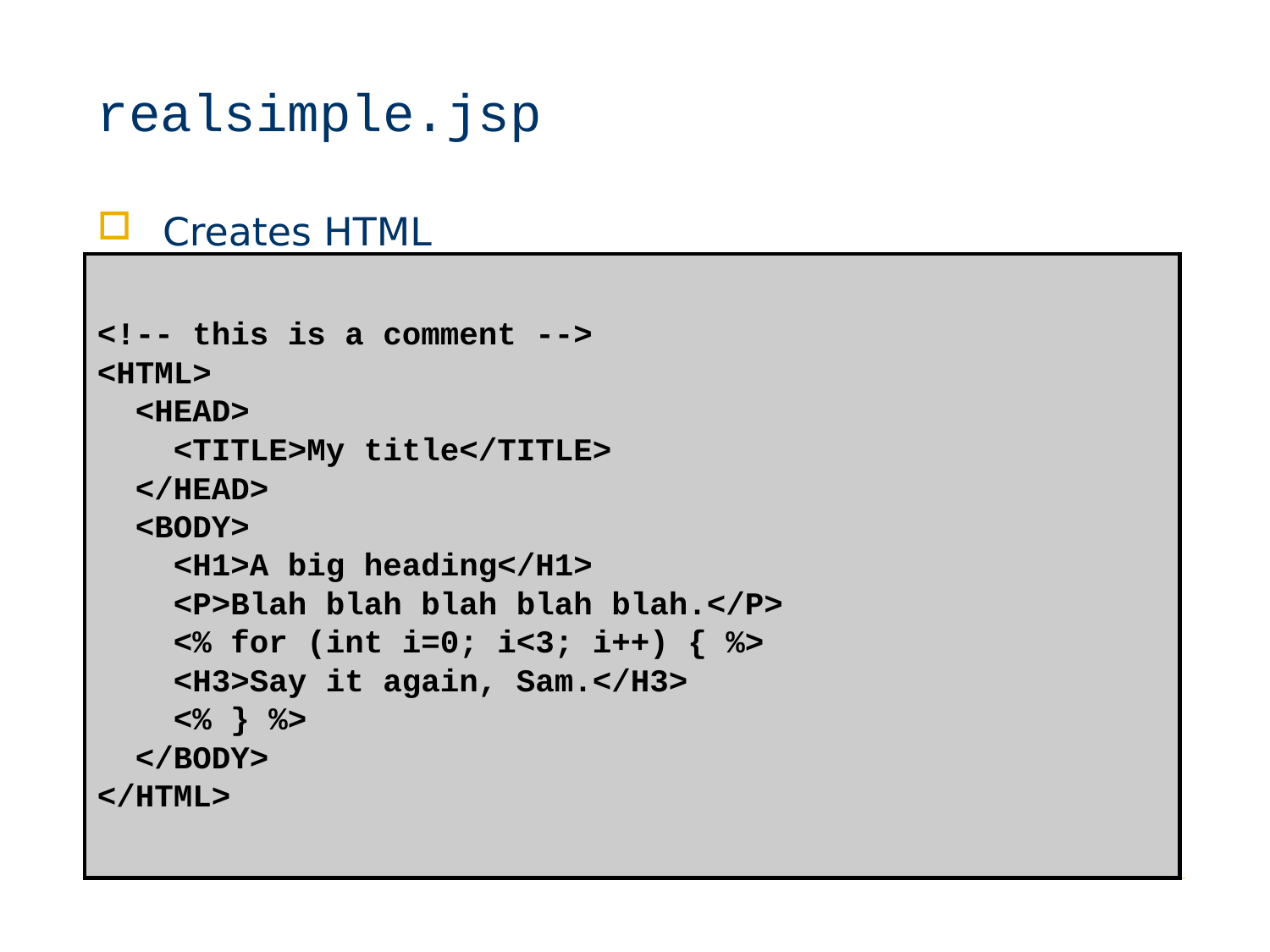

# realsimple.jsp
Creates HTML

<!-- this is a comment -->
<HTML>
  <HEAD>
    <TITLE>My title</TITLE>
  </HEAD>
  <BODY>
    <H1>A big heading</H1>
    <P>Blah blah blah blah blah.</P>
    <% for (int i=0; i<3; i++) { %>
    <H3>Say it again, Sam.</H3>
    <% } %>
  </BODY>
</HTML>